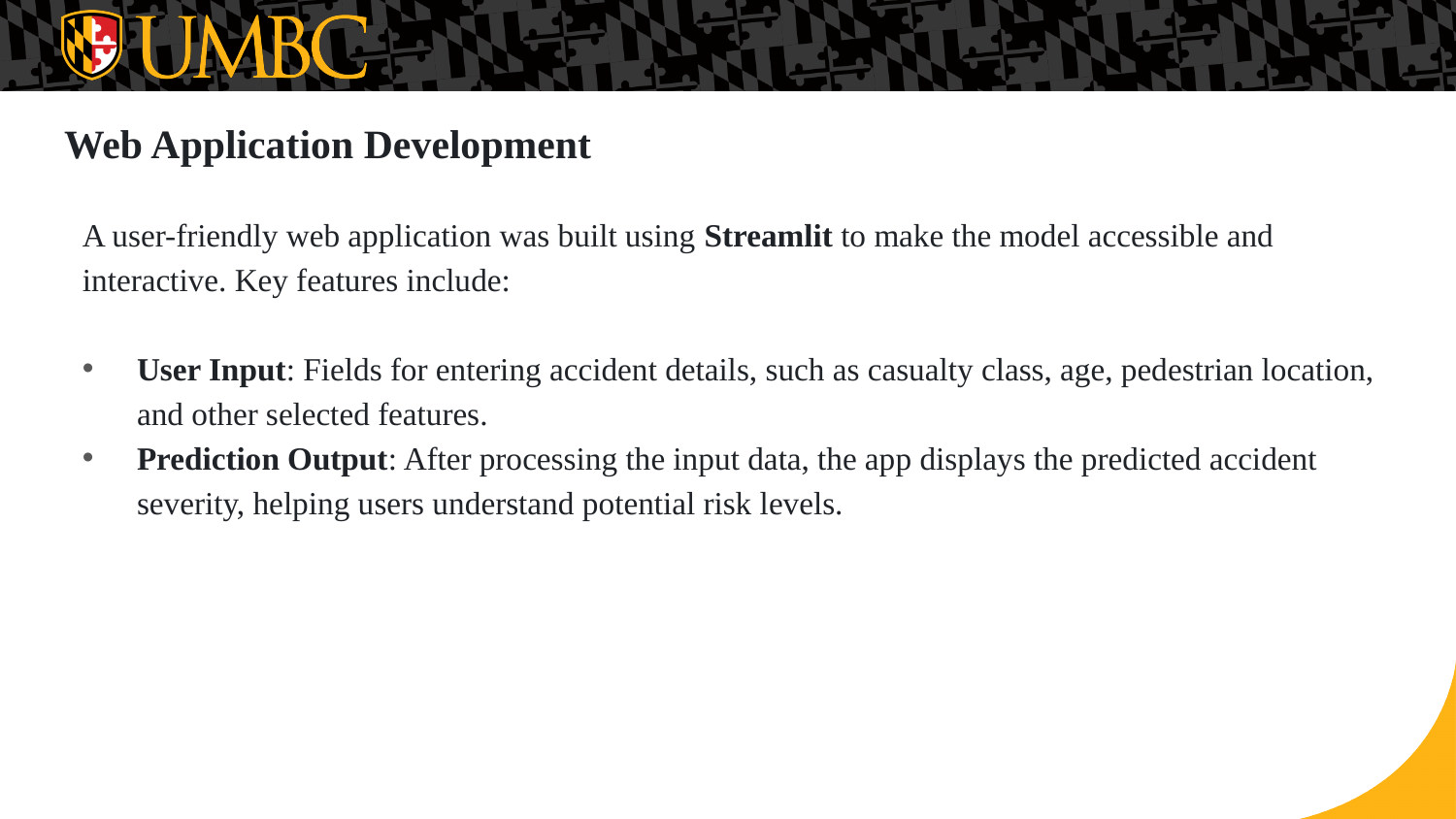

# Web Application Development
A user-friendly web application was built using Streamlit to make the model accessible and interactive. Key features include:

User Input: Fields for entering accident details, such as casualty class, age, pedestrian location, and other selected features.
Prediction Output: After processing the input data, the app displays the predicted accident severity, helping users understand potential risk levels.